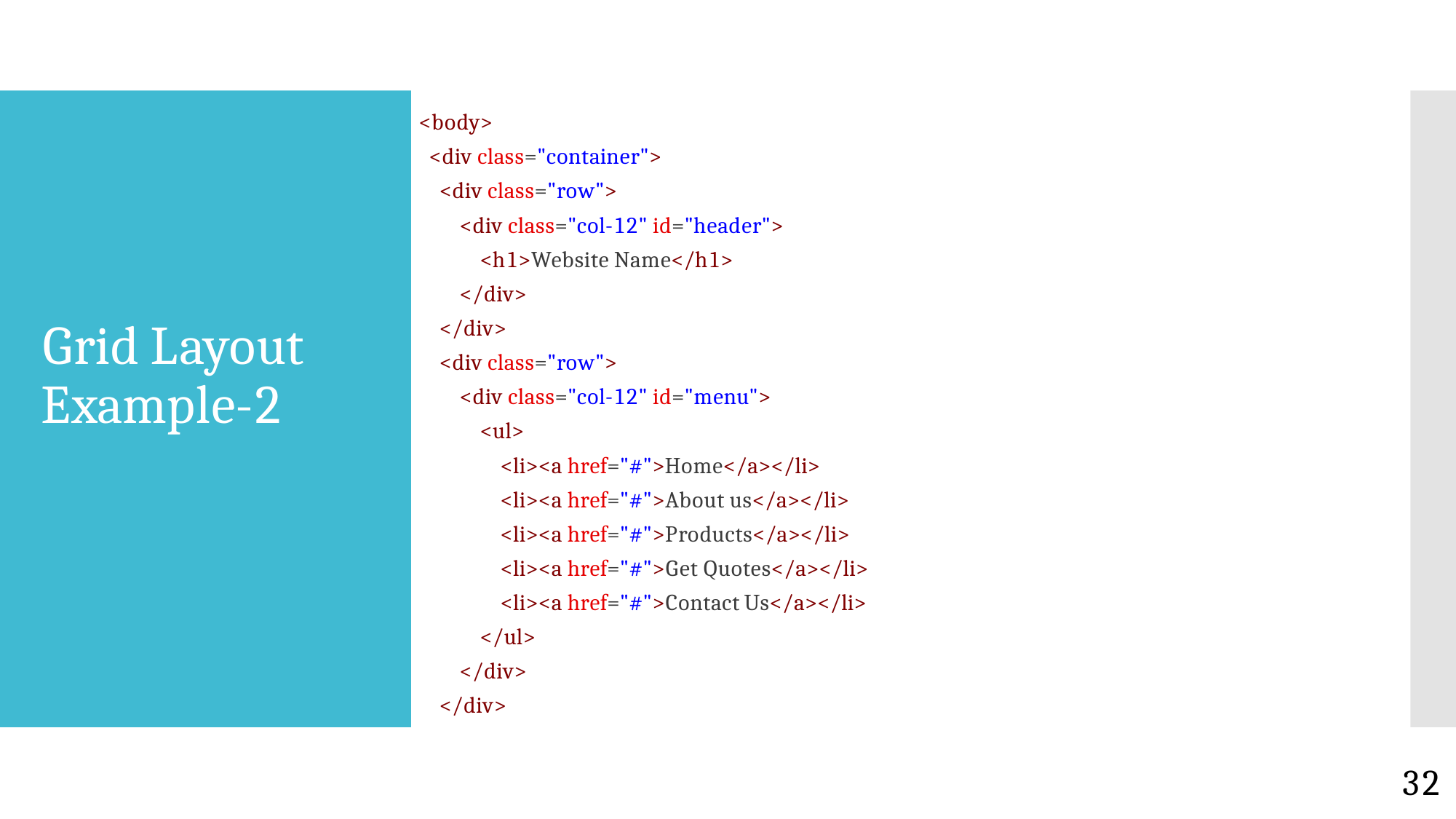

<body>
  <div class="container">
    <div class="row">
        <div class="col-12" id="header">
            <h1>Website Name</h1>
        </div>
    </div>
    <div class="row">
        <div class="col-12" id="menu">
            <ul>
                <li><a href="#">Home</a></li>
                <li><a href="#">About us</a></li>
                <li><a href="#">Products</a></li>
                <li><a href="#">Get Quotes</a></li>
                <li><a href="#">Contact Us</a></li>
            </ul>
        </div>
    </div>
# Grid Layout Example-2
32